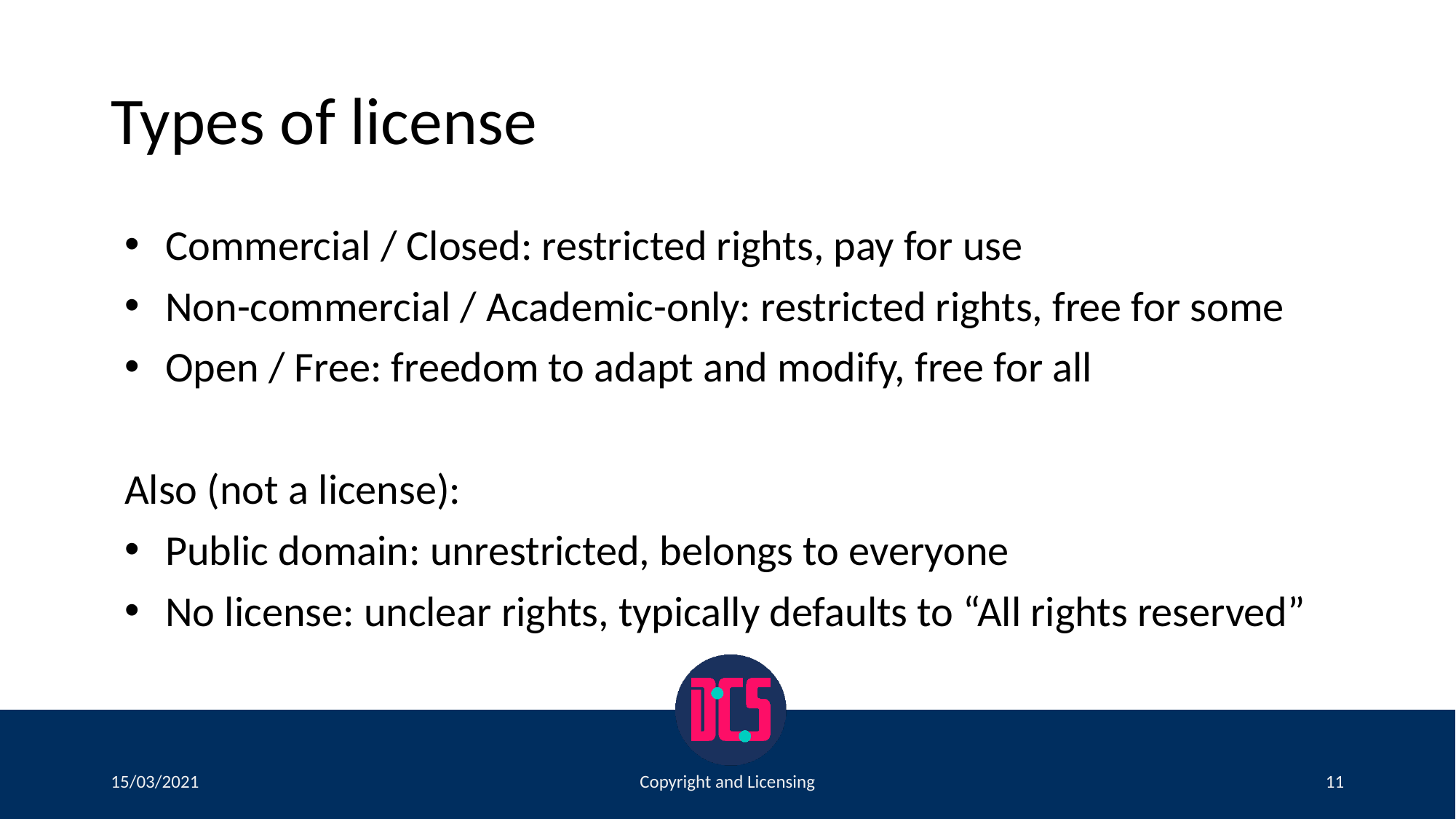

# Types of license
Commercial / Closed: restricted rights, pay for use
Non-commercial / Academic-only: restricted rights, free for some
Open / Free: freedom to adapt and modify, free for all

Also (not a license):
Public domain: unrestricted, belongs to everyone
No license: unclear rights, typically defaults to “All rights reserved”
15/03/2021
Copyright and Licensing
11